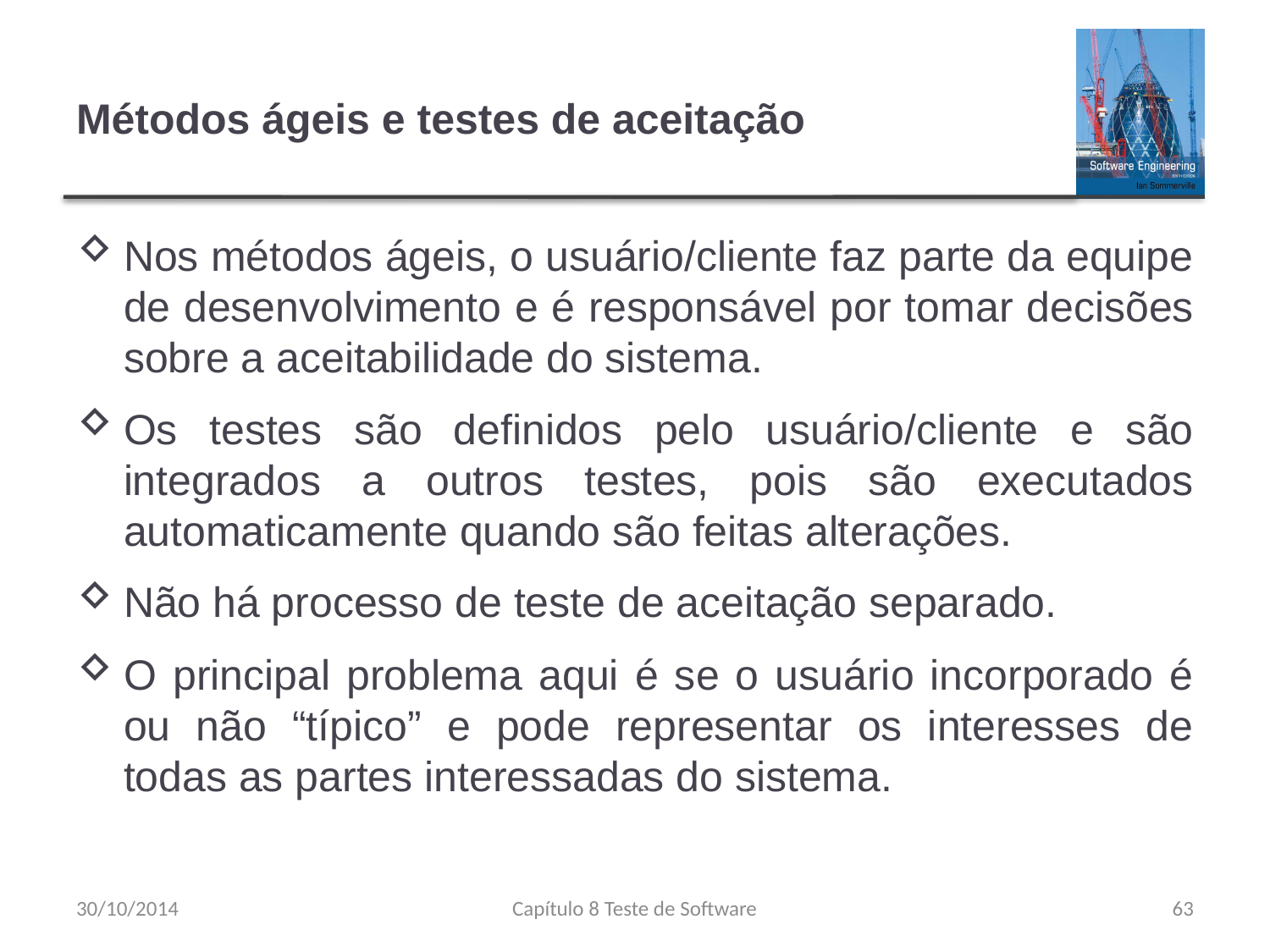

# Métodos ágeis e testes de aceitação
Nos métodos ágeis, o usuário/cliente faz parte da equipe de desenvolvimento e é responsável por tomar decisões sobre a aceitabilidade do sistema.
Os testes são definidos pelo usuário/cliente e são integrados a outros testes, pois são executados automaticamente quando são feitas alterações.
Não há processo de teste de aceitação separado.
O principal problema aqui é se o usuário incorporado é ou não “típico” e pode representar os interesses de todas as partes interessadas do sistema.

30/10/2014
Capítulo 8 Teste de Software
63